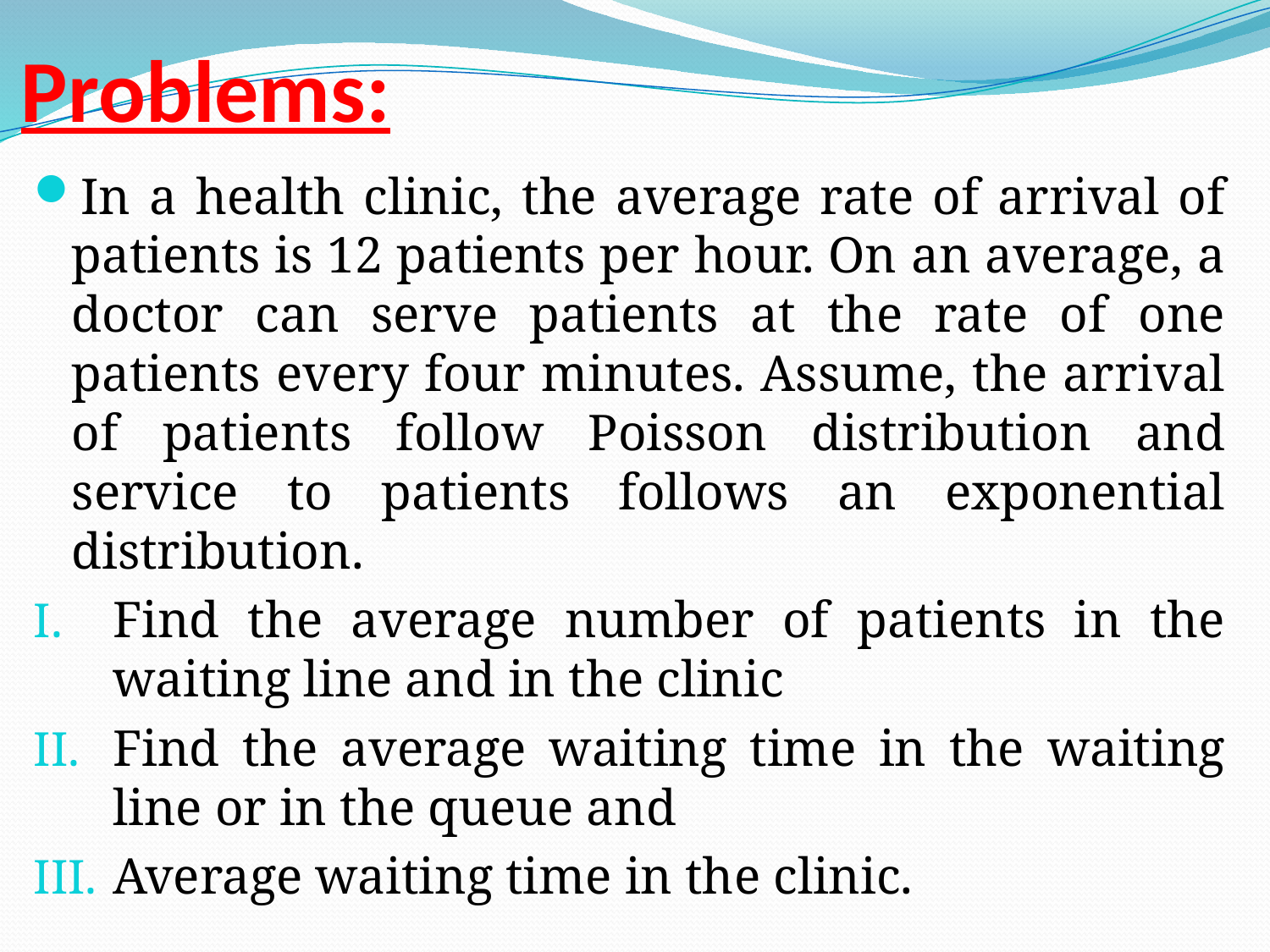

# Problems:
In a health clinic, the average rate of arrival of patients is 12 patients per hour. On an average, a doctor can serve patients at the rate of one patients every four minutes. Assume, the arrival of patients follow Poisson distribution and service to patients follows an exponential distribution.
Find the average number of patients in the waiting line and in the clinic
Find the average waiting time in the waiting line or in the queue and
Average waiting time in the clinic.